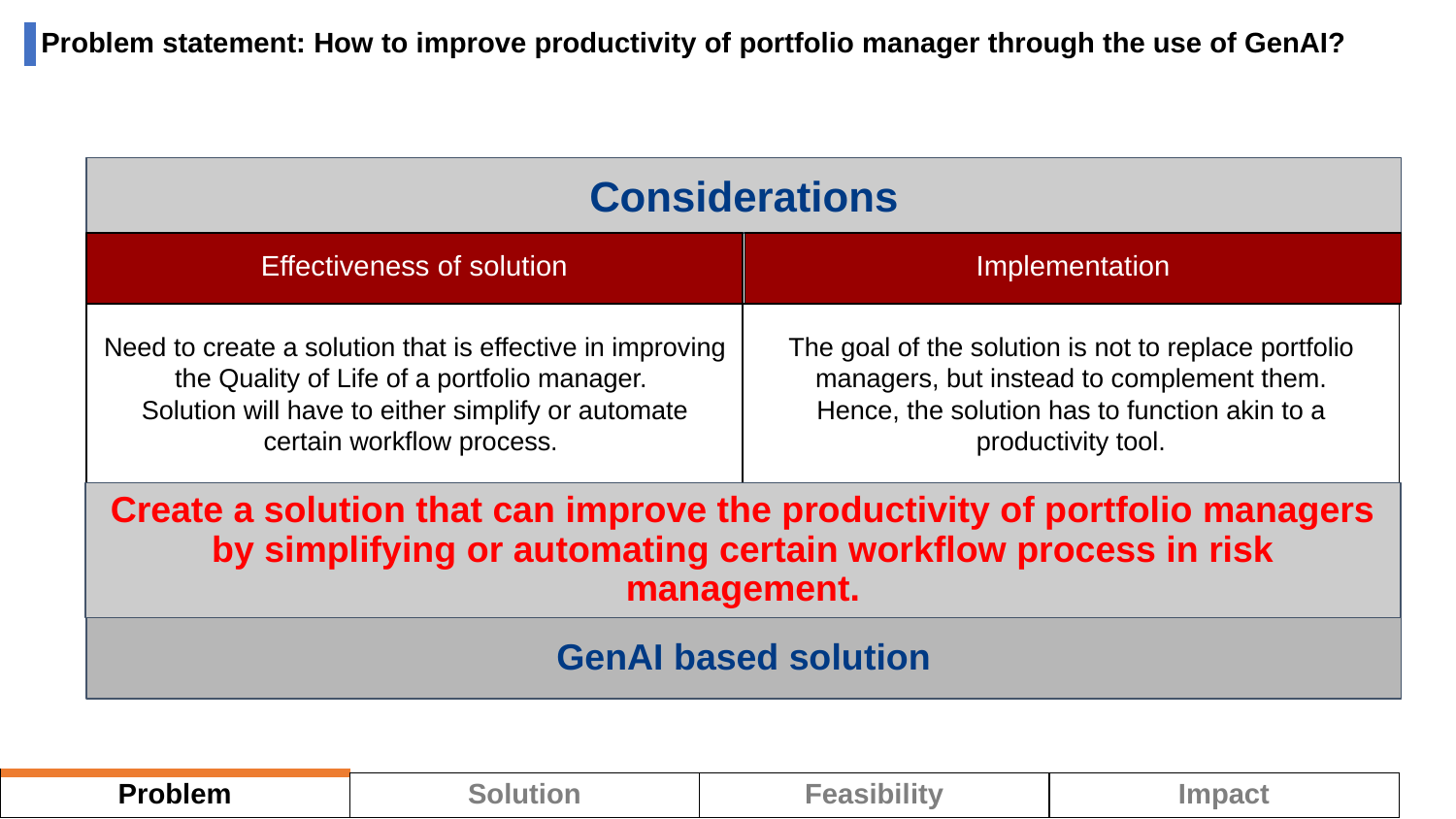

# Problem statement: How to improve productivity of portfolio manager through the use of GenAI?
Considerations
Effectiveness of solution
Implementation
Need to create a solution that is effective in improving the Quality of Life of a portfolio manager.
Solution will have to either simplify or automate certain workflow process.
The goal of the solution is not to replace portfolio managers, but instead to complement them.
Hence, the solution has to function akin to a productivity tool.
Create a solution that can improve the productivity of portfolio managers by simplifying or automating certain workflow process in risk management.
GenAI based solution